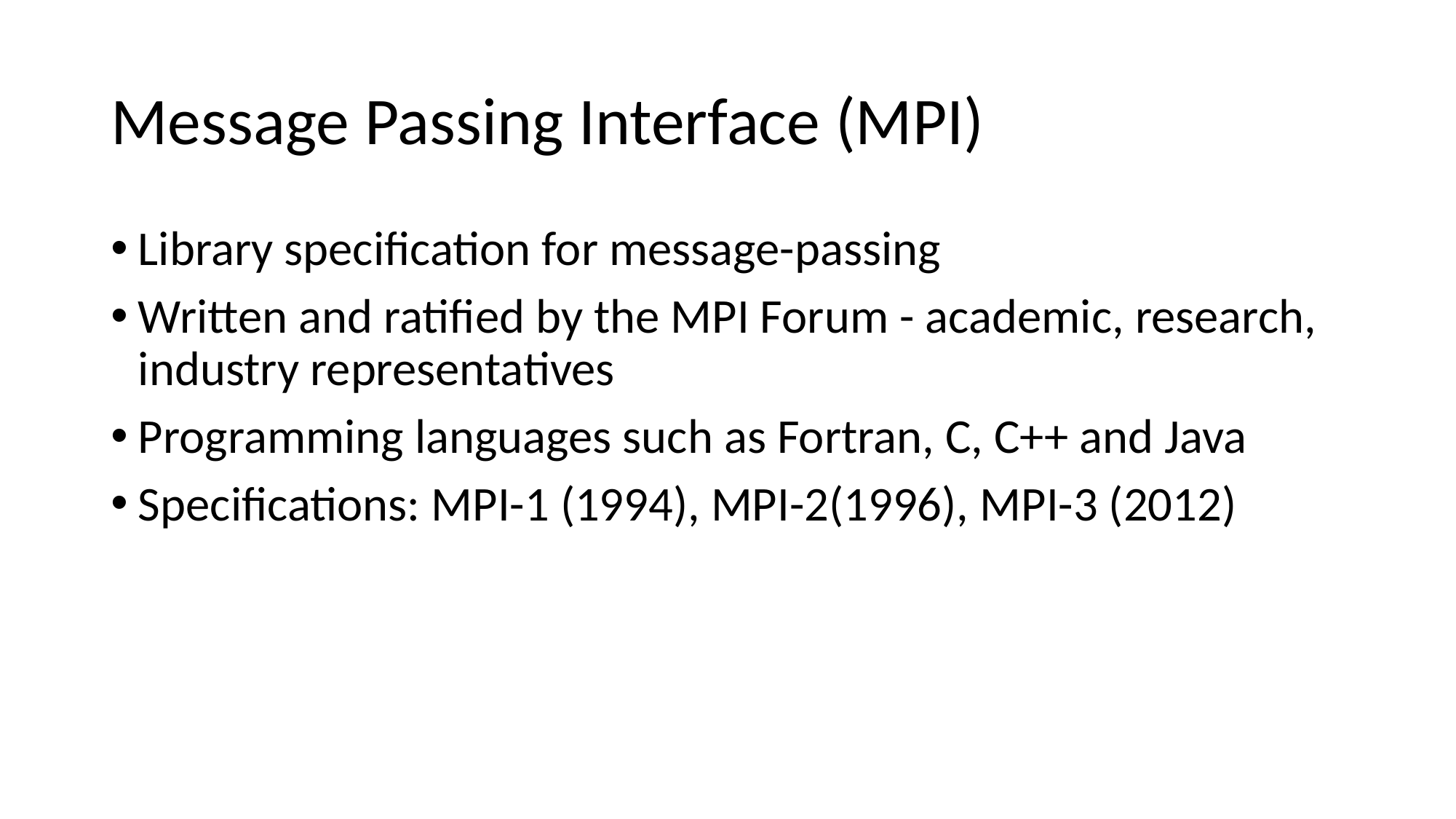

# Message Passing Interface (MPI)
Library specification for message-passing
Written and ratified by the MPI Forum - academic, research, industry representatives
Programming languages such as Fortran, C, C++ and Java
Specifications: MPI-1 (1994), MPI-2(1996), MPI-3 (2012)